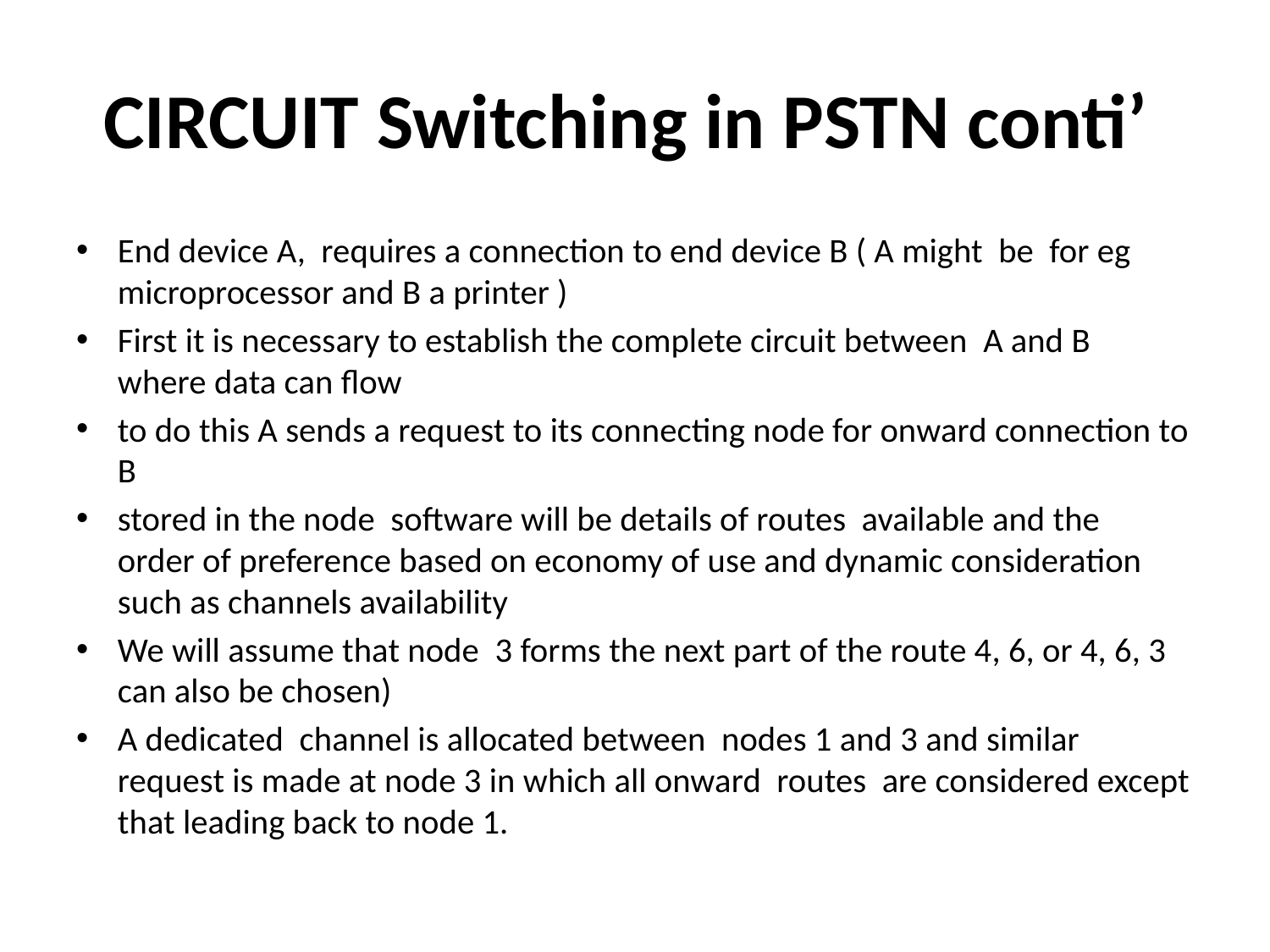

# CIRCUIT Switching in PSTN conti’
End device A,  requires a connection to end device B ( A might  be  for eg microprocessor and B a printer )
First it is necessary to establish the complete circuit between  A and B  where data can flow
to do this A sends a request to its connecting node for onward connection to B
stored in the node  software will be details of routes  available and the  order of preference based on economy of use and dynamic consideration such as channels availability
We will assume that node  3 forms the next part of the route 4, 6, or 4, 6, 3 can also be chosen)
A dedicated  channel is allocated between  nodes 1 and 3 and similar request is made at node 3 in which all onward  routes  are considered except that leading back to node 1.